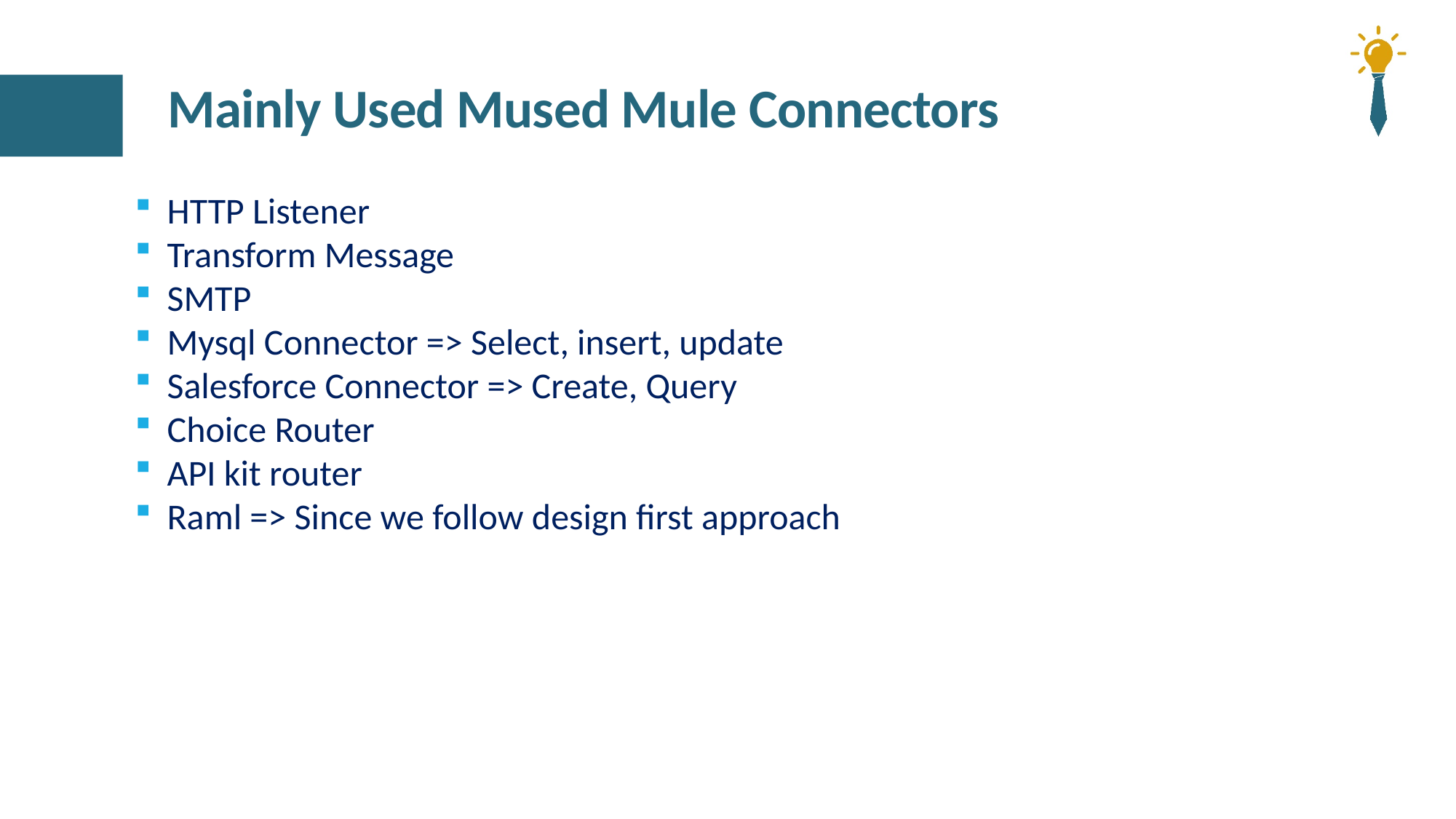

# Mainly Used Mused Mule Connectors
 HTTP Listener
 Transform Message
 SMTP
 Mysql Connector => Select, insert, update
 Salesforce Connector => Create, Query
 Choice Router
 API kit router
 Raml => Since we follow design first approach